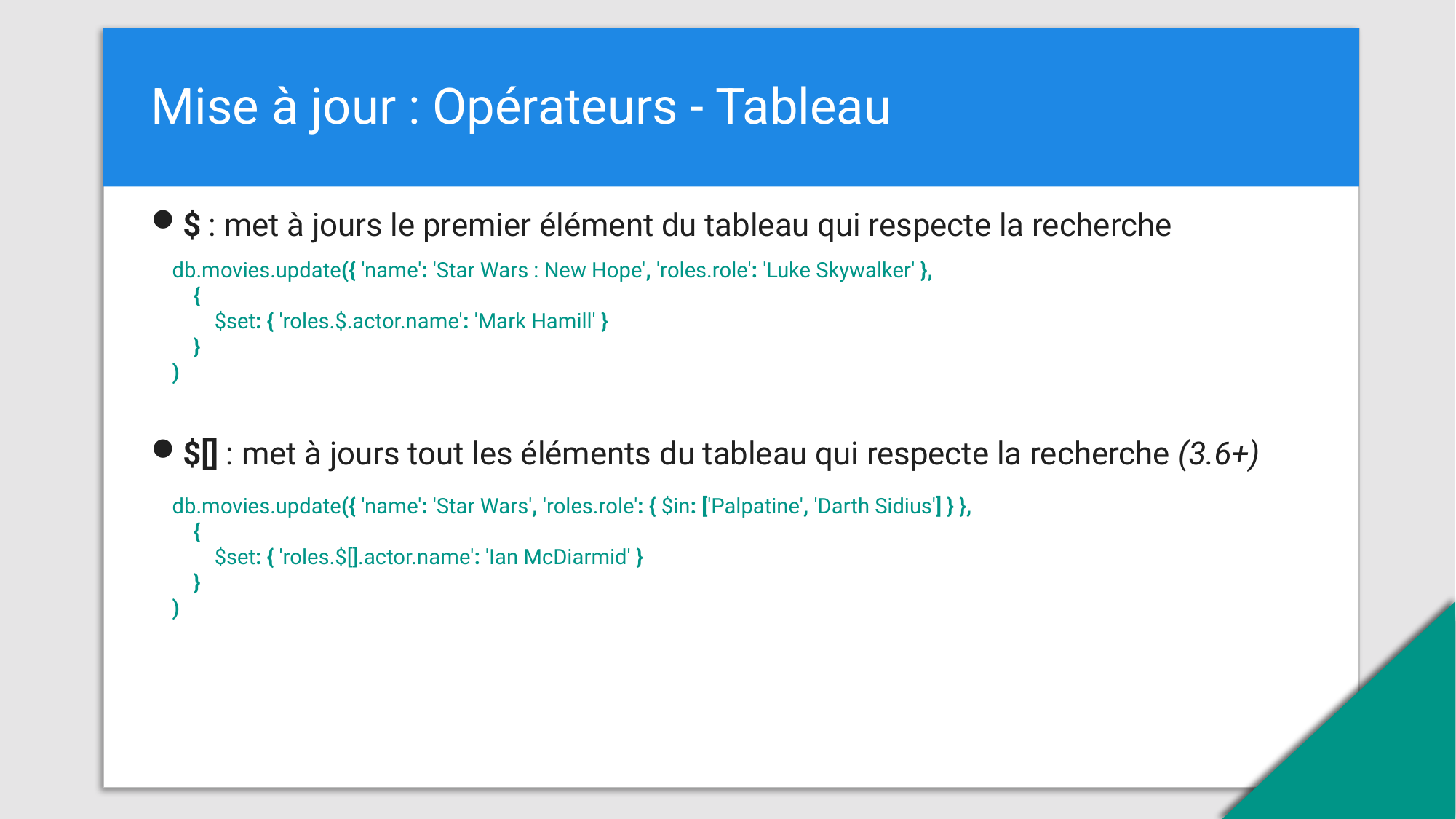

# Mise à jour : Opérateurs - Tableau
$ : met à jours le premier élément du tableau qui respecte la recherche

$[] : met à jours tout les éléments du tableau qui respecte la recherche (3.6+)

db.movies.update({ 'name': 'Star Wars : New Hope', 'roles.role': 'Luke Skywalker' },
    {
        $set: { 'roles.$.actor.name': 'Mark Hamill' }
    }
)
db.movies.update({ 'name': 'Star Wars', 'roles.role': { $in: ['Palpatine', 'Darth Sidius'] } },
    {
        $set: { 'roles.$[].actor.name': 'Ian McDiarmid' }
    }
)